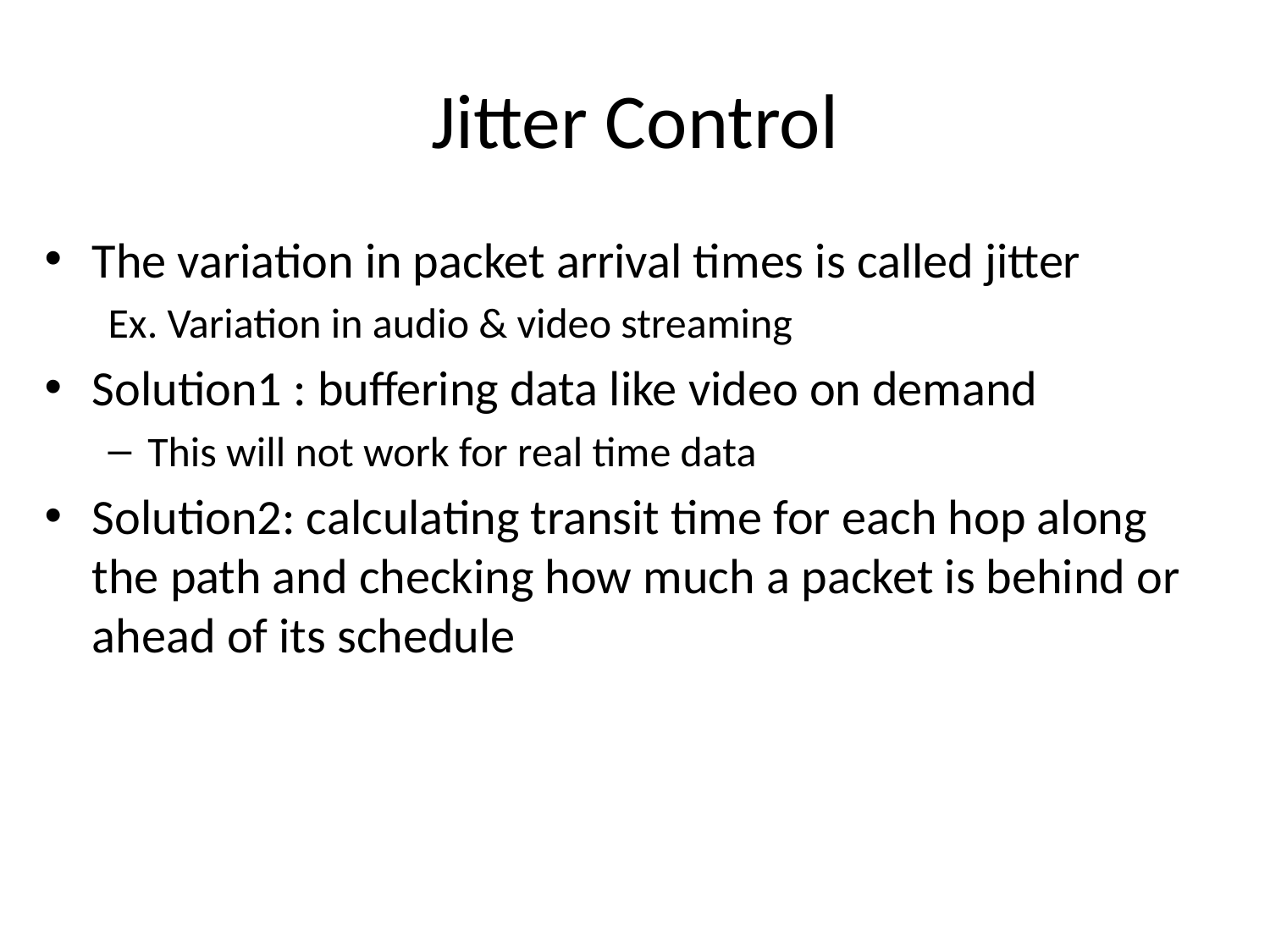

# Jitter Control
The variation in packet arrival times is called jitter
Ex. Variation in audio & video streaming
Solution1 : buffering data like video on demand
This will not work for real time data
Solution2: calculating transit time for each hop along the path and checking how much a packet is behind or ahead of its schedule